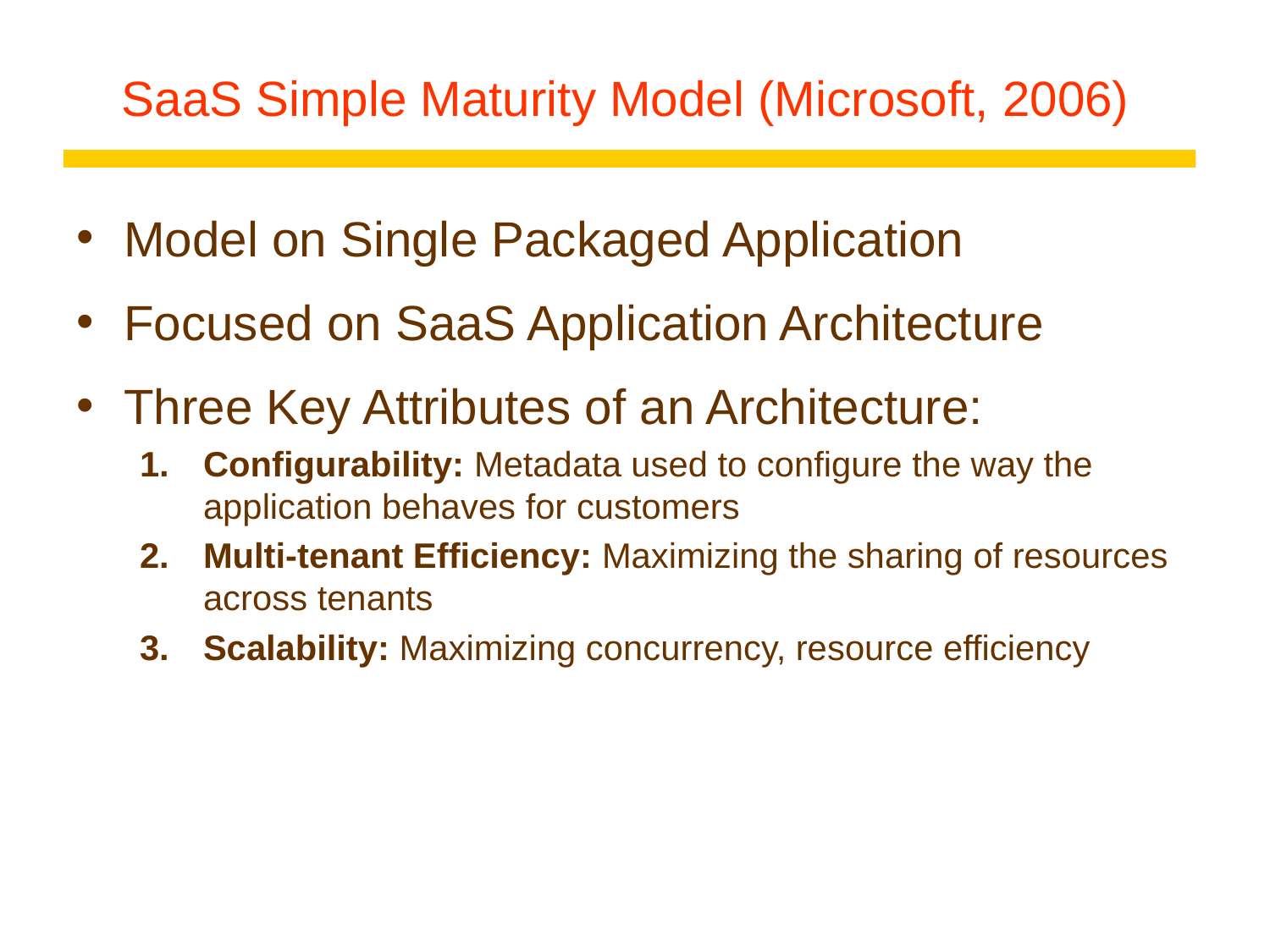

# SaaS Simple Maturity Model (Microsoft, 2006)
Model on Single Packaged Application
Focused on SaaS Application Architecture
Three Key Attributes of an Architecture:
Configurability: Metadata used to configure the way the application behaves for customers
Multi-tenant Efficiency: Maximizing the sharing of resources across tenants
Scalability: Maximizing concurrency, resource efficiency